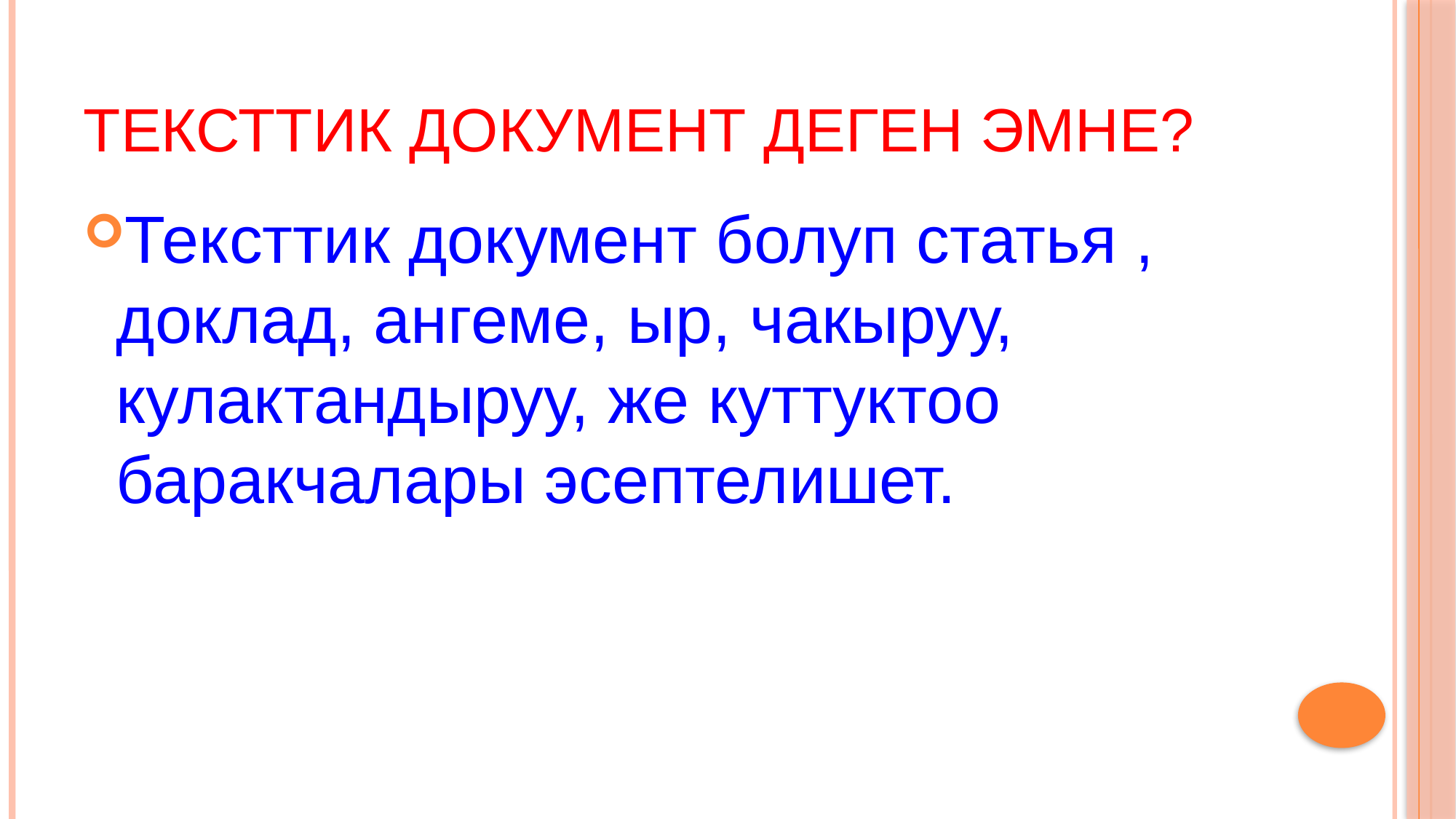

# Тексттик документ деген эмне?
Тексттик документ болуп статья , доклад, ангеме, ыр, чакыруу, кулактандыруу, же куттуктоо баракчалары эсептелишет.